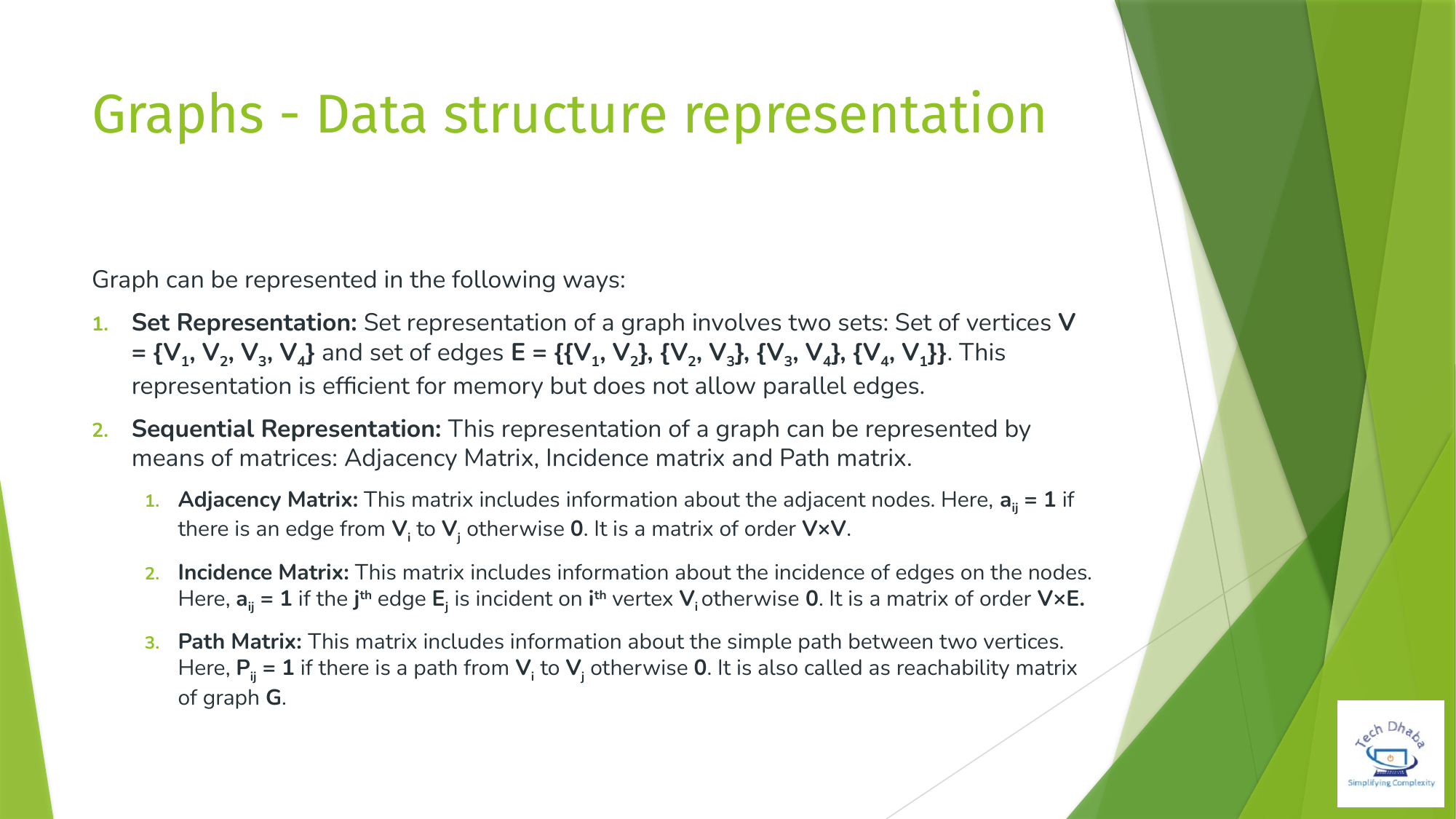

# Graphs - Data structure representation
Graph can be represented in the following ways:
Set Representation: Set representation of a graph involves two sets: Set of vertices V = {V1, V2, V3, V4} and set of edges E = {{V1, V2}, {V2, V3}, {V3, V4}, {V4, V1}}. This representation is efficient for memory but does not allow parallel edges.
Sequential Representation: This representation of a graph can be represented by means of matrices: Adjacency Matrix, Incidence matrix and Path matrix.
Adjacency Matrix: This matrix includes information about the adjacent nodes. Here, aij = 1 if there is an edge from Vi to Vj otherwise 0. It is a matrix of order V×V.
Incidence Matrix: This matrix includes information about the incidence of edges on the nodes. Here, aij = 1 if the jth edge Ej is incident on ith vertex Vi otherwise 0. It is a matrix of order V×E.
Path Matrix: This matrix includes information about the simple path between two vertices. Here, Pij = 1 if there is a path from Vi to Vj otherwise 0. It is also called as reachability matrix of graph G.